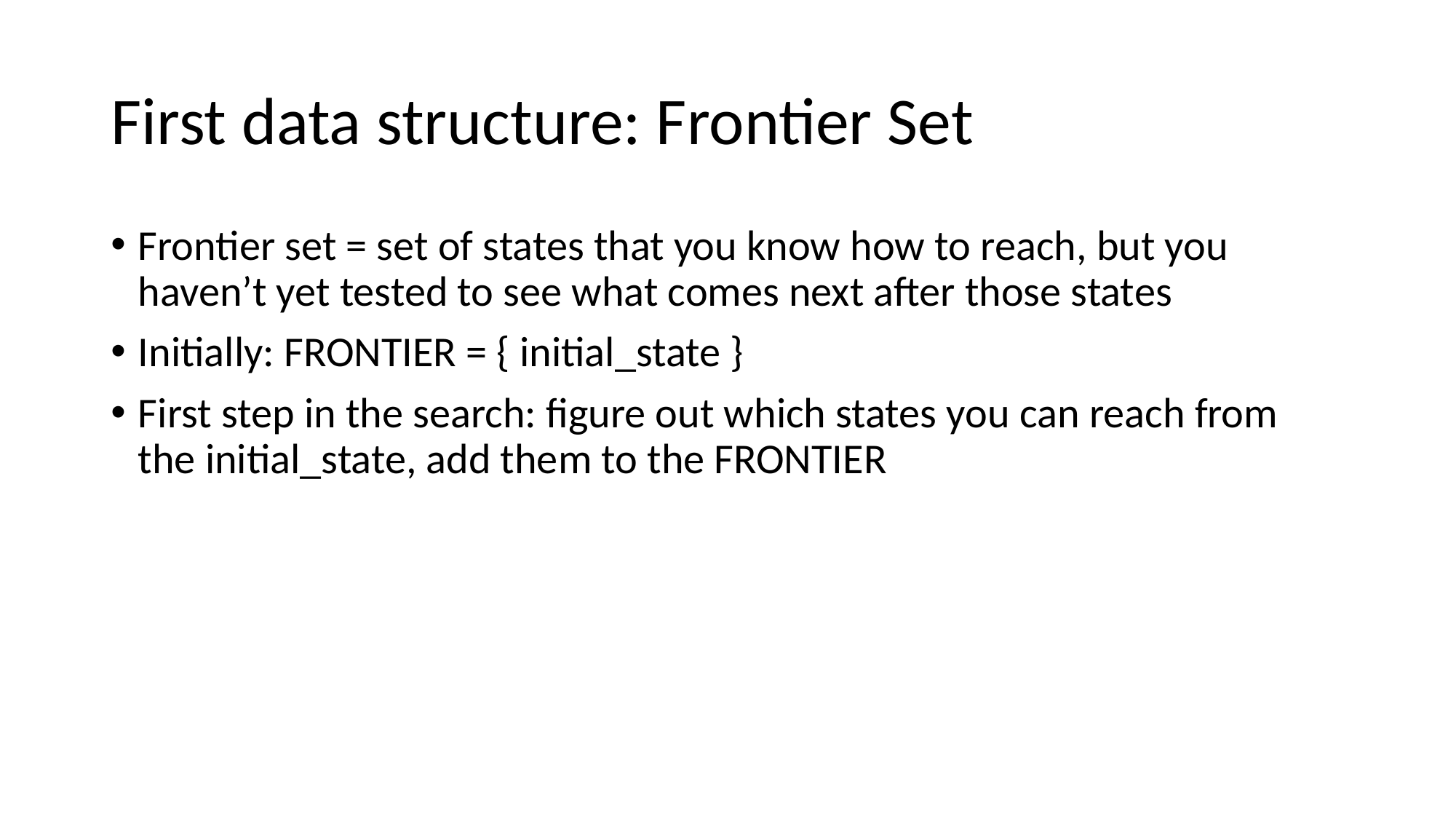

# First data structure: Frontier Set
Frontier set = set of states that you know how to reach, but you haven’t yet tested to see what comes next after those states
Initially: FRONTIER = { initial_state }
First step in the search: figure out which states you can reach from the initial_state, add them to the FRONTIER